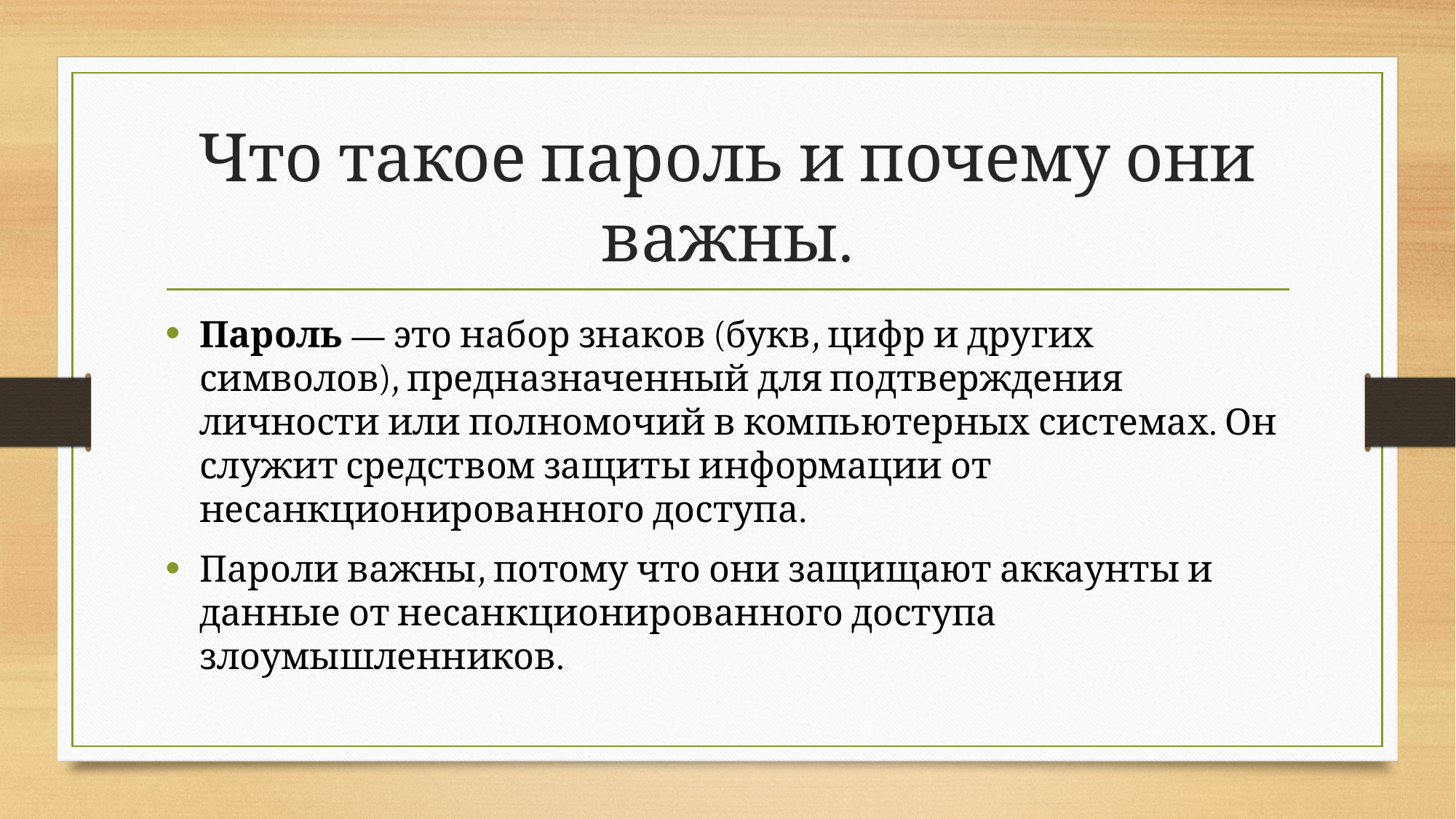

# Что такое пароль и почему они важны.
Пароль — это набор знаков (букв, цифр и других символов), предназначенный для подтверждения личности или полномочий в компьютерных системах. Он служит средством защиты информации от несанкционированного доступа.
Пароли важны, потому что они защищают аккаунты и данные от несанкционированного доступа злоумышленников.